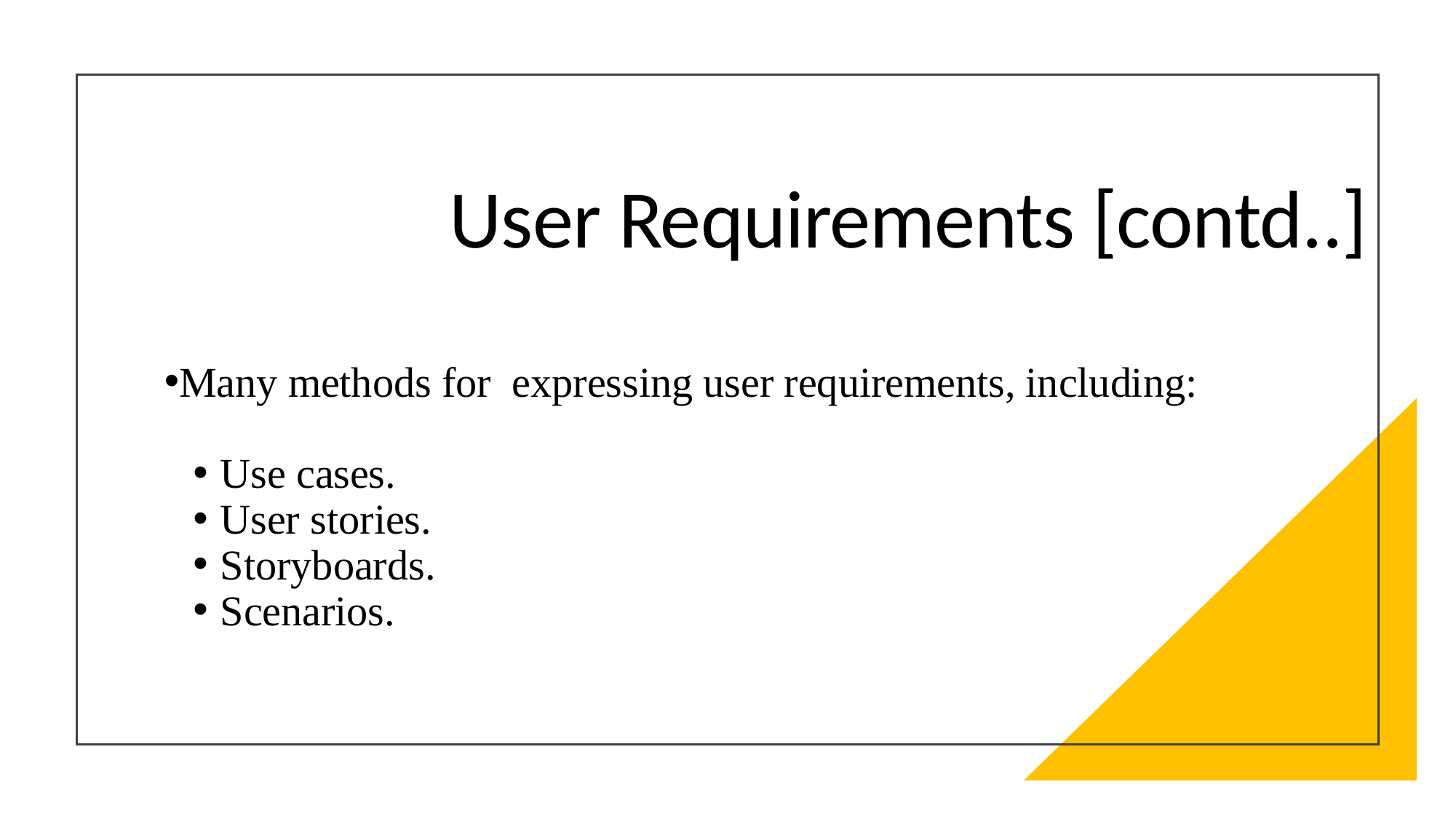

# User Requirements [contd..]
Many methods for  expressing user requirements, including:

Use cases.
User stories.
Storyboards.
Scenarios.